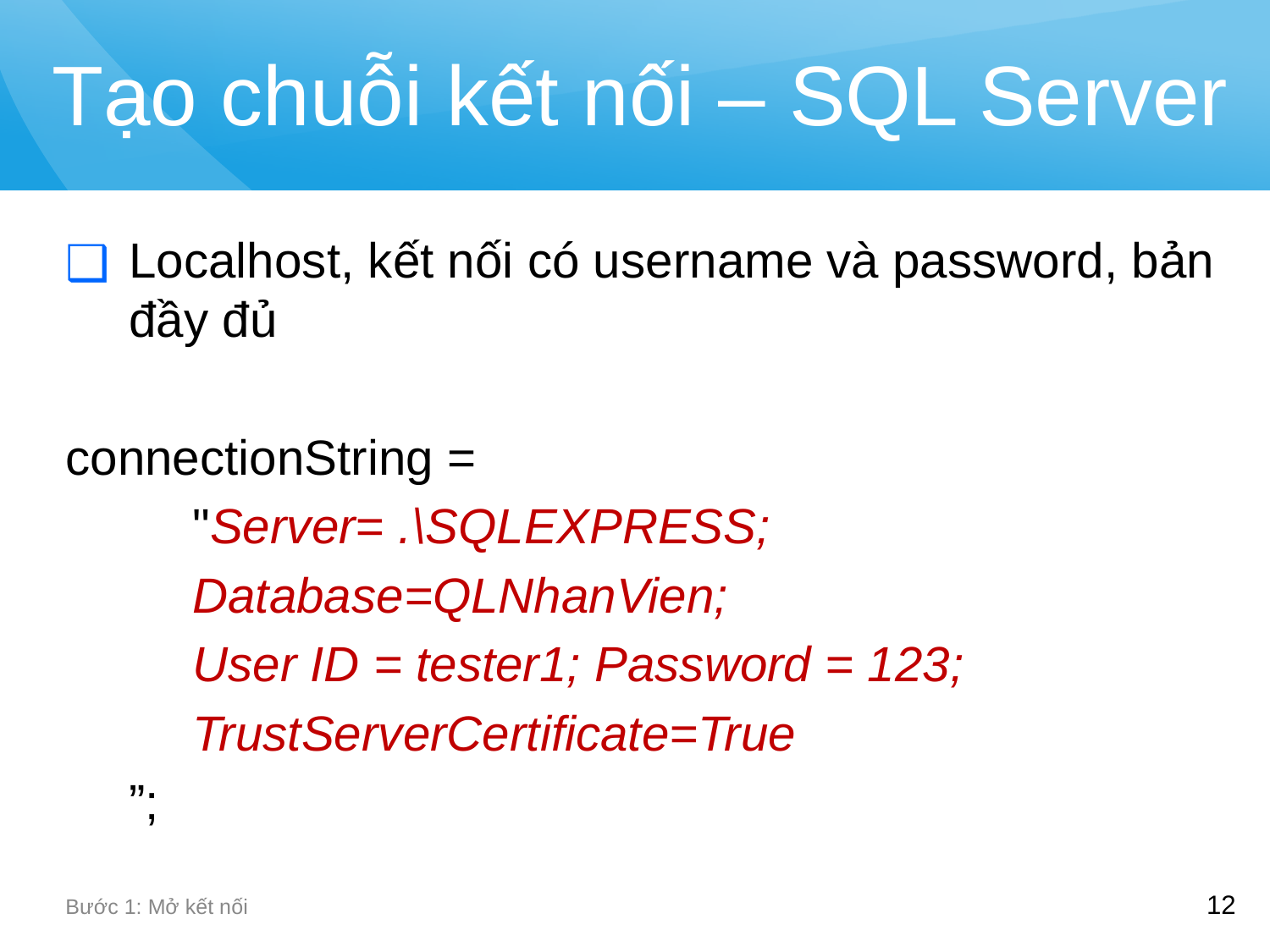

# Tạo chuỗi kết nối – SQL Server
Localhost, kết nối có username và password, bản đầy đủ

connectionString =
	"Server= .\SQLEXPRESS;
	Database=QLNhanVien;
	User ID = tester1; Password = 123;
	TrustServerCertificate=True
”;
12
Bước 1: Mở kết nối